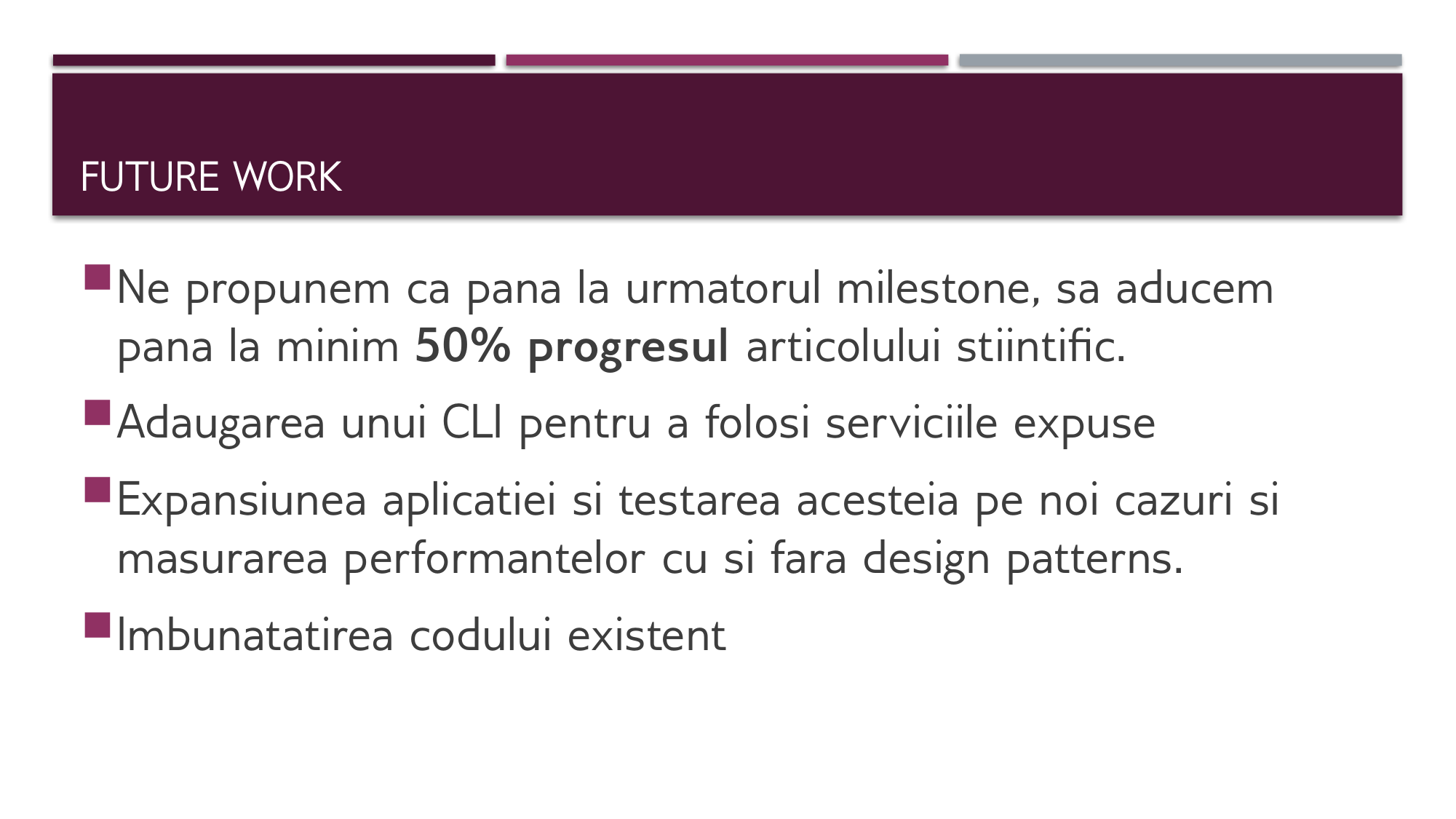

# FUTURE WORK
Ne propunem ca pana la urmatorul milestone, sa aducem pana la minim 50% progresul articolului stiintific.
Adaugarea unui CLI pentru a folosi serviciile expuse
Expansiunea aplicatiei si testarea acesteia pe noi cazuri si masurarea performantelor cu si fara design patterns.
Imbunatatirea codului existent